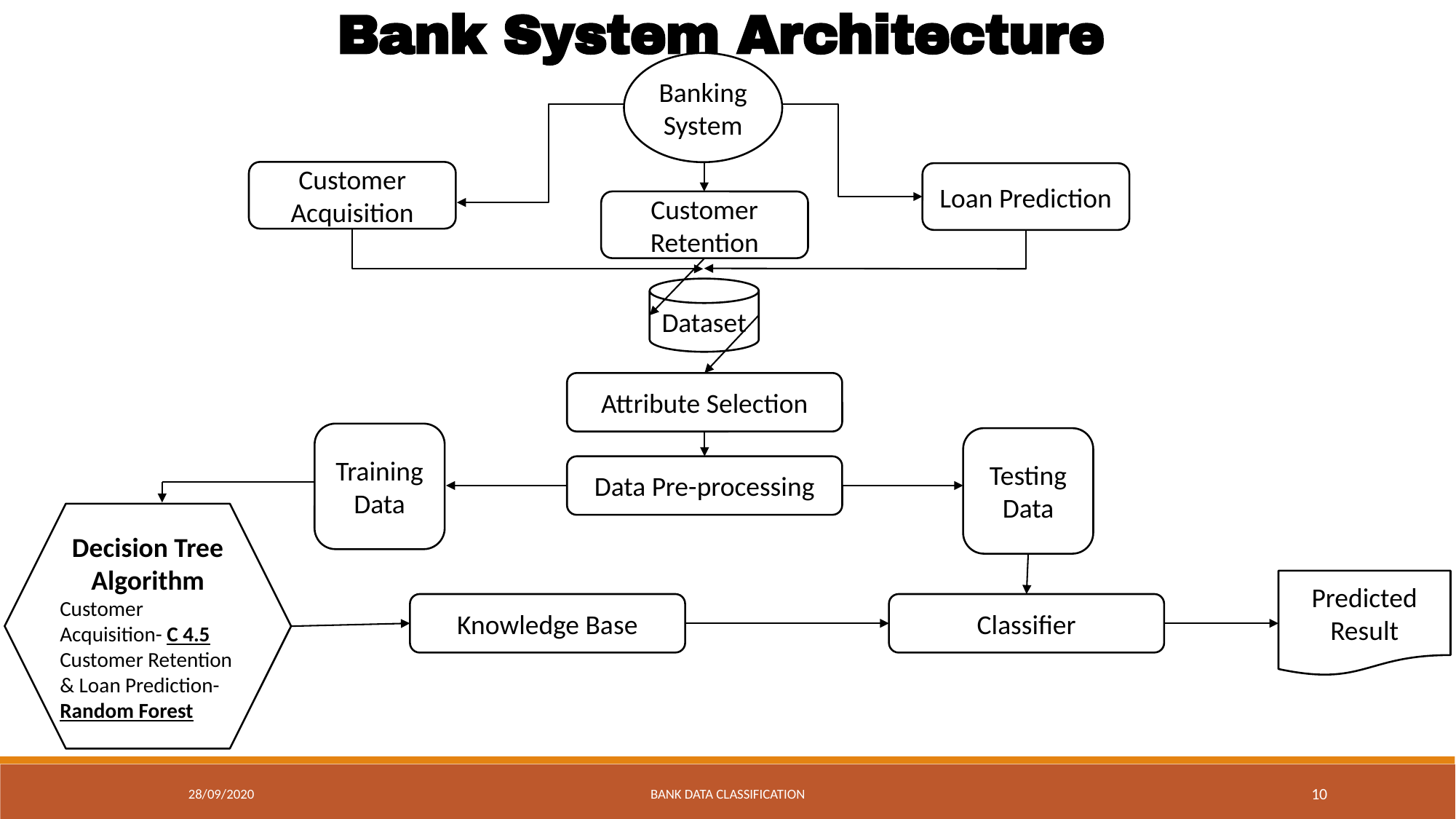

Bank System Architecture
Banking System
Customer Acquisition
Loan Prediction
Customer Retention
Dataset
Attribute Selection
Training Data
Testing Data
Data Pre-processing
Decision Tree Algorithm
Customer Acquisition- C 4.5
Customer Retention & Loan Prediction- Random Forest
Predicted Result
Knowledge Base
Classifier
28/09/2020
BANK DATA CLASSIFICATION
10